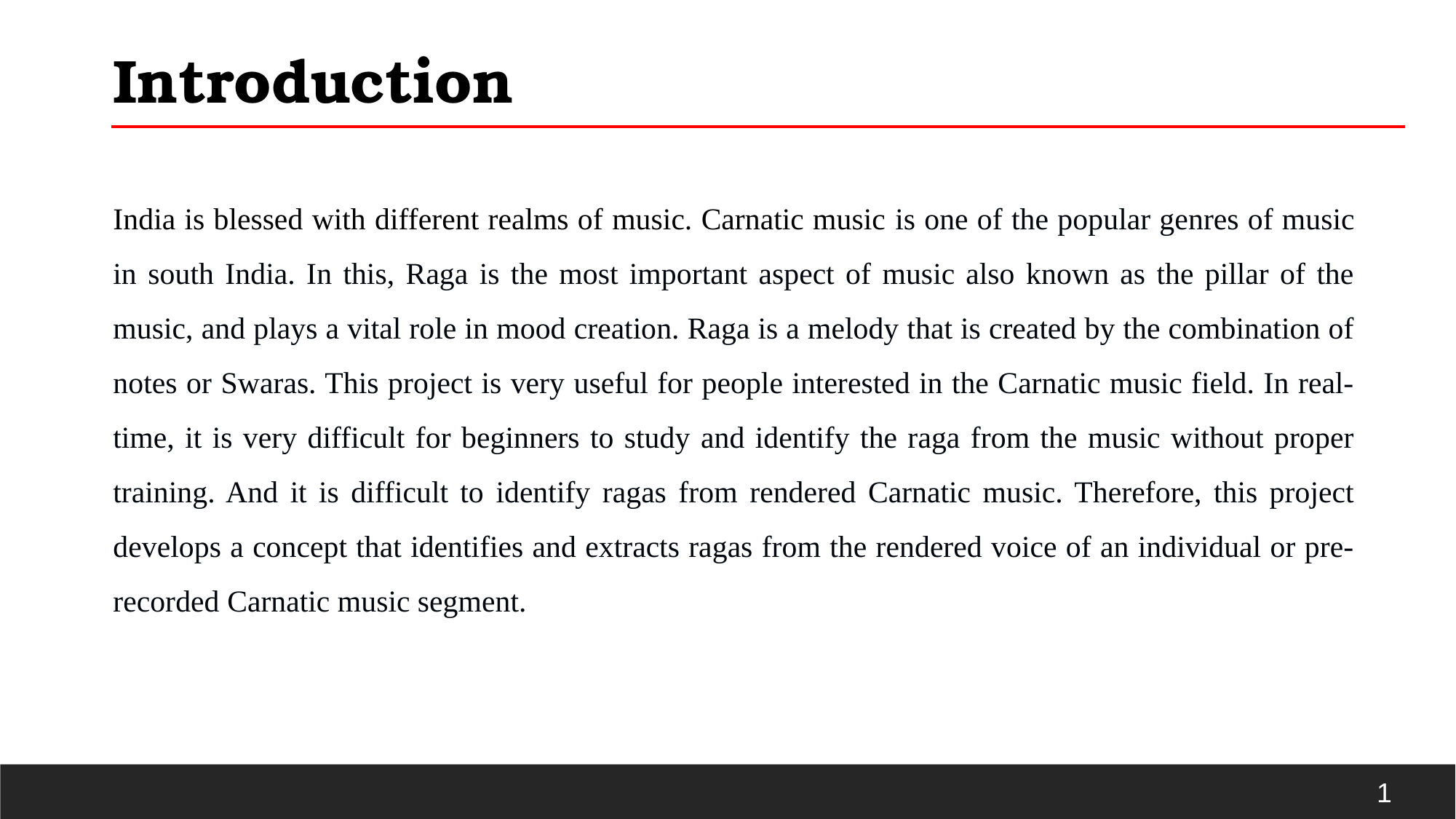

Introduction
India is blessed with different realms of music. Carnatic music is one of the popular genres of music in south India. In this, Raga is the most important aspect of music also known as the pillar of the music, and plays a vital role in mood creation. Raga is a melody that is created by the combination of notes or Swaras. This project is very useful for people interested in the Carnatic music field. In real-time, it is very difficult for beginners to study and identify the raga from the music without proper training. And it is difficult to identify ragas from rendered Carnatic music. Therefore, this project develops a concept that identifies and extracts ragas from the rendered voice of an individual or pre-recorded Carnatic music segment.
Department of Computer Applications, MESCE KUTTIPPURAM
1